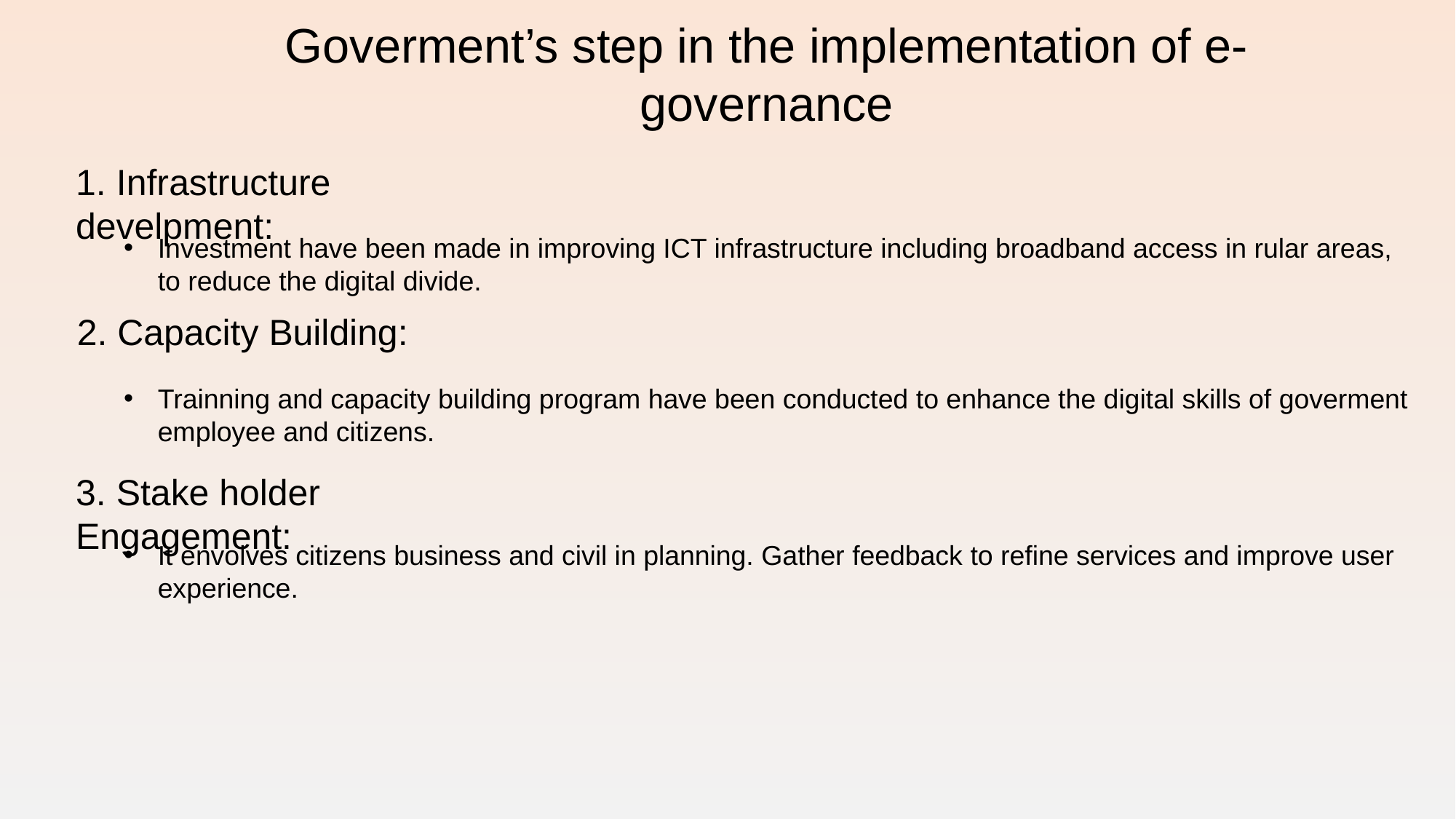

Goverment’s step in the implementation of e-governance
1. Infrastructure develpment:
Investment have been made in improving ICT infrastructure including broadband access in rular areas, to reduce the digital divide.
2. Capacity Building:
Trainning and capacity building program have been conducted to enhance the digital skills of goverment employee and citizens.
3. Stake holder Engagement:
It envolves citizens business and civil in planning. Gather feedback to refine services and improve user experience.